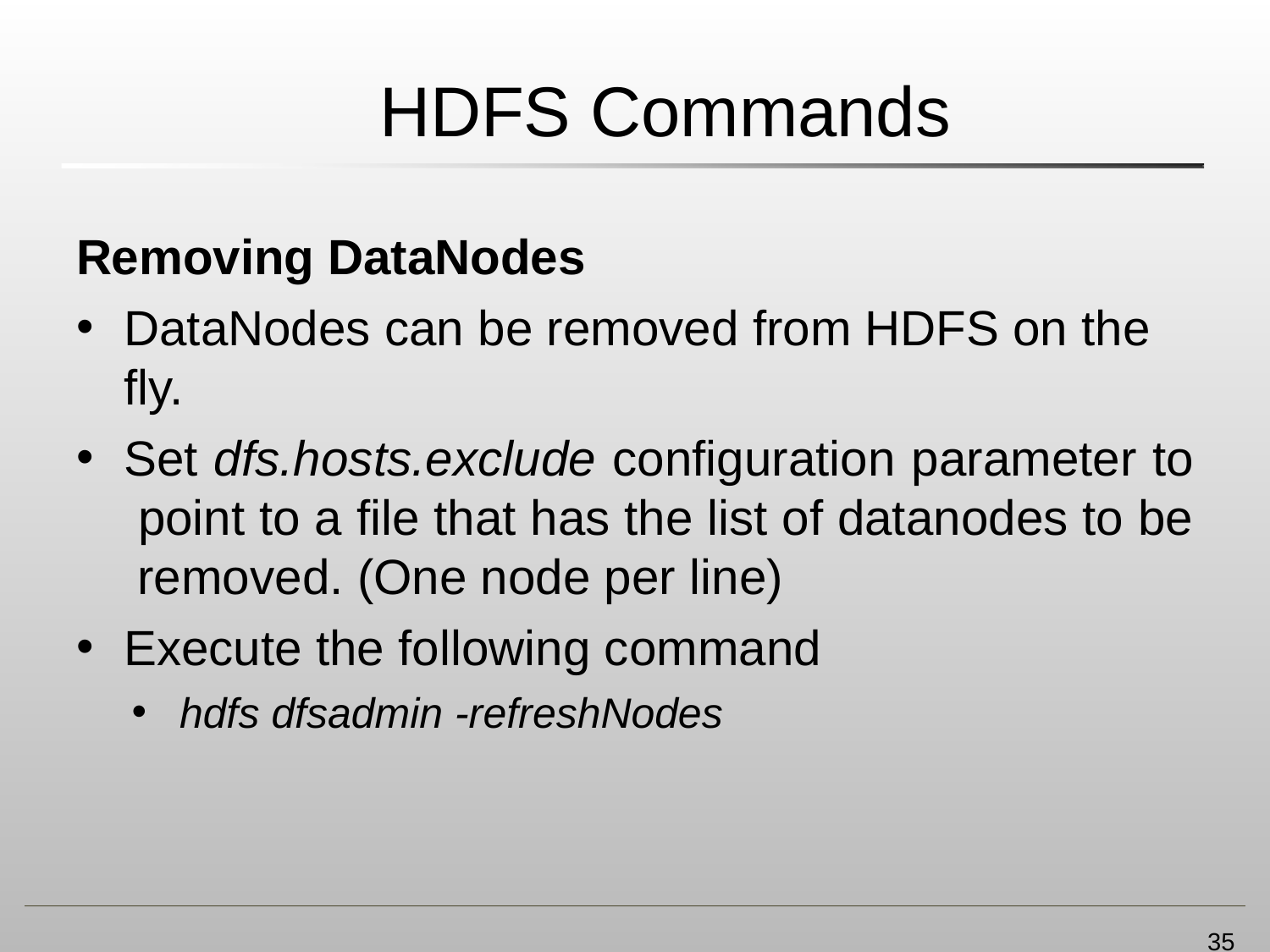

# HDFS Commands

Removing DataNodes
DataNodes can be removed from HDFS on the fly.
Set dfs.hosts.exclude configuration parameter to  point to a file that has the list of datanodes to be  removed. (One node per line)
Execute the following command
hdfs dfsadmin -refreshNodes

35